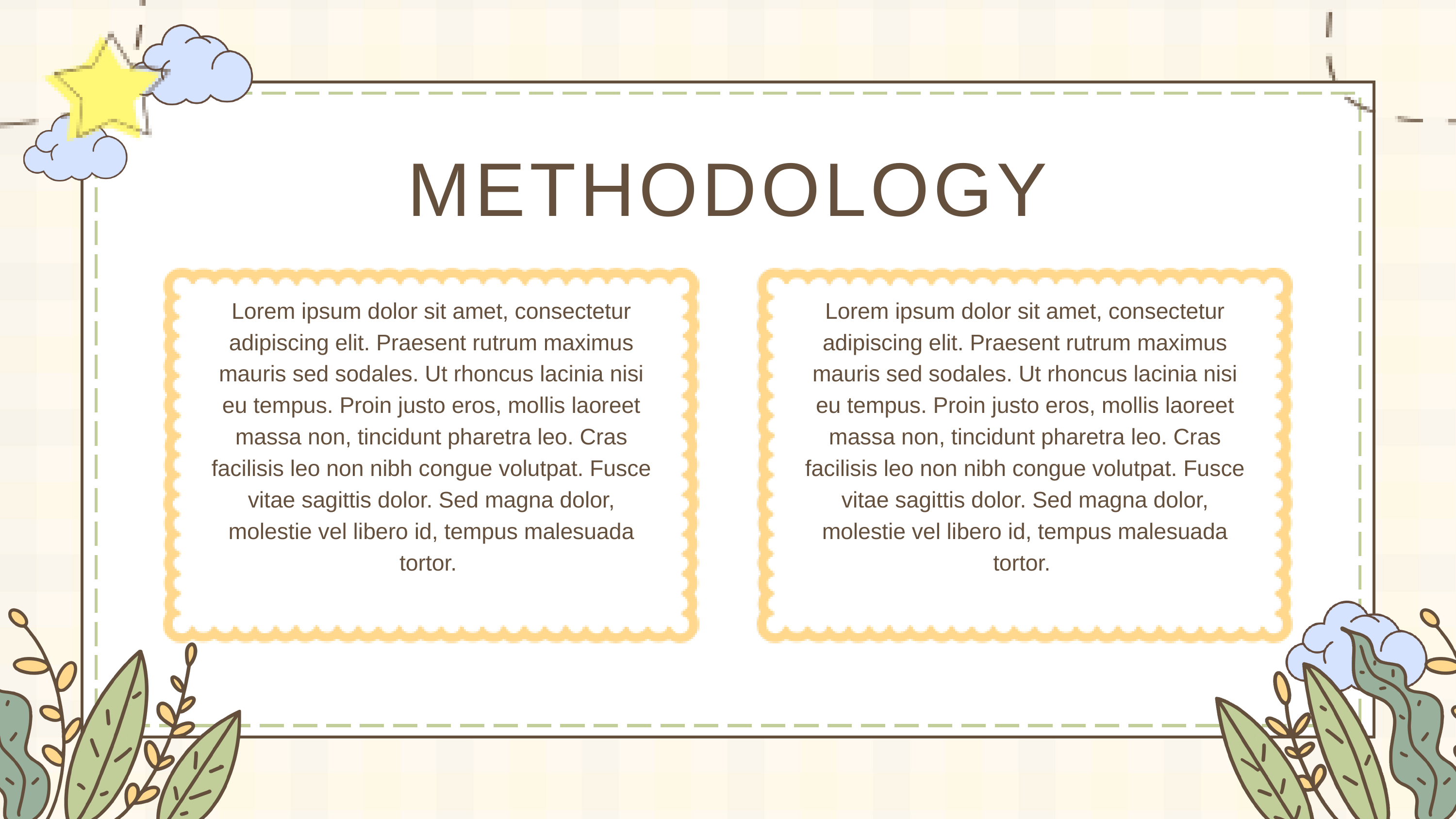

METHODOLOGY

Lorem ipsum dolor sit amet, consectetur adipiscing elit. Praesent rutrum maximus mauris sed sodales. Ut rhoncus lacinia nisi eu tempus. Proin justo eros, mollis laoreet massa non, tincidunt pharetra leo. Cras facilisis leo non nibh congue volutpat. Fusce vitae sagittis dolor. Sed magna dolor, molestie vel libero id, tempus malesuada tortor.
Lorem ipsum dolor sit amet, consectetur adipiscing elit. Praesent rutrum maximus mauris sed sodales. Ut rhoncus lacinia nisi eu tempus. Proin justo eros, mollis laoreet massa non, tincidunt pharetra leo. Cras facilisis leo non nibh congue volutpat. Fusce vitae sagittis dolor. Sed magna dolor, molestie vel libero id, tempus malesuada tortor.